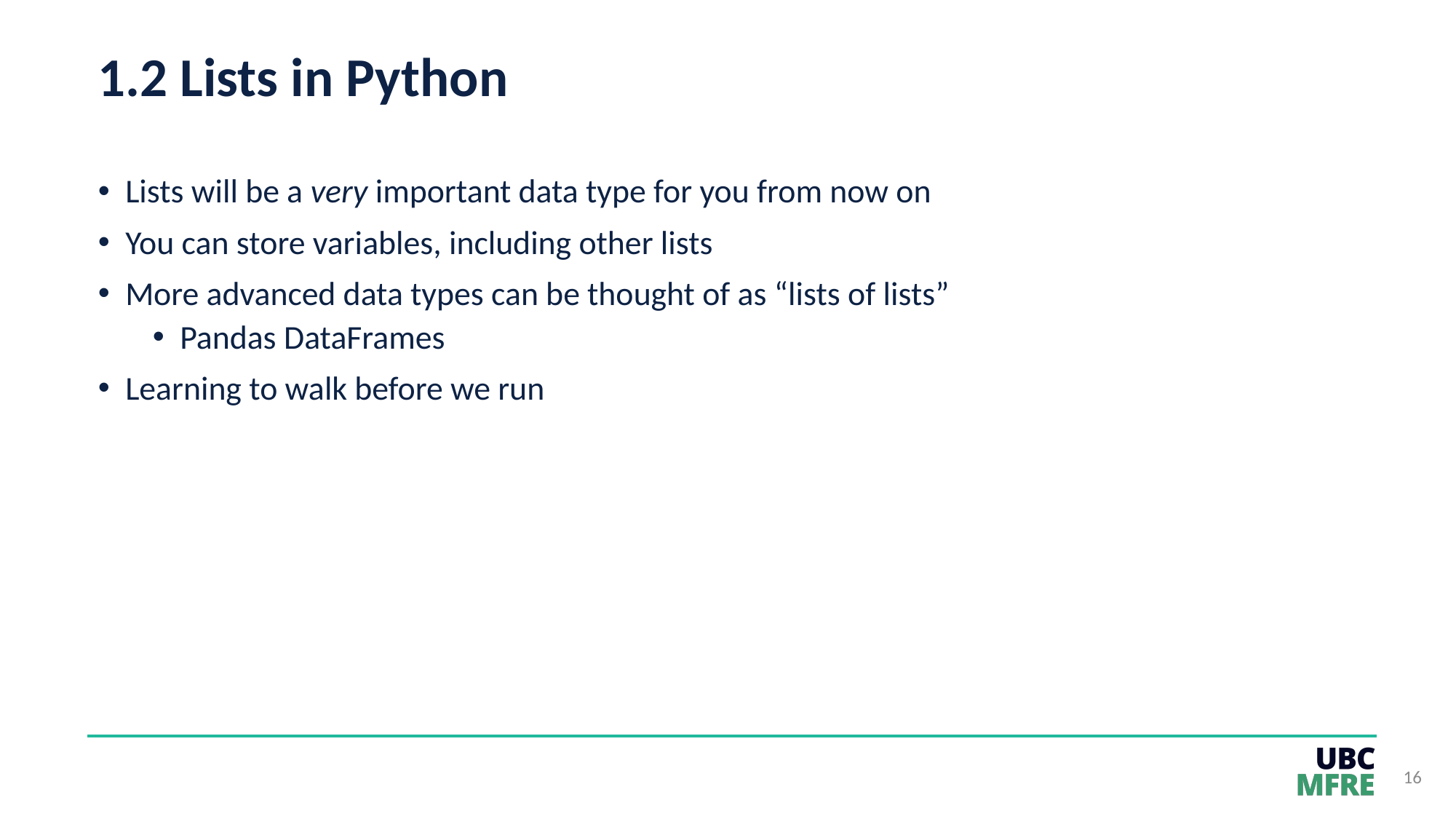

# 1.2 Lists in Python
Lists will be a very important data type for you from now on
You can store variables, including other lists
More advanced data types can be thought of as “lists of lists”
Pandas DataFrames
Learning to walk before we run

16